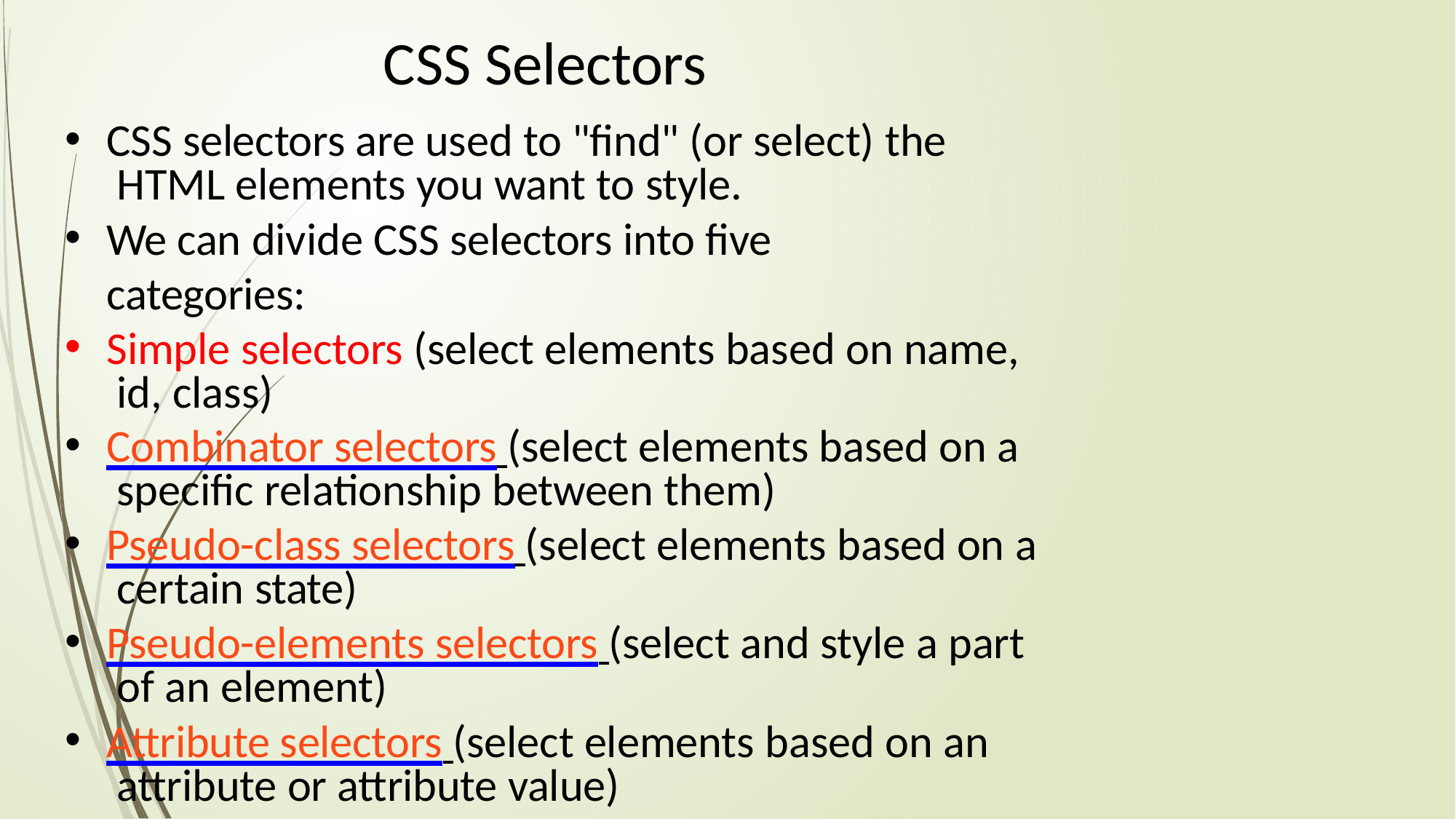

# CSS Selectors
CSS selectors are used to "find" (or select) the  HTML elements you want to style.
We can divide CSS selectors into five categories:
Simple selectors (select elements based on name,  id, class)
Combinator selectors (select elements based on a  specific relationship between them)
Pseudo-class selectors (select elements based on a  certain state)
Pseudo-elements selectors (select and style a part  of an element)
Attribute selectors (select elements based on an  attribute or attribute value)